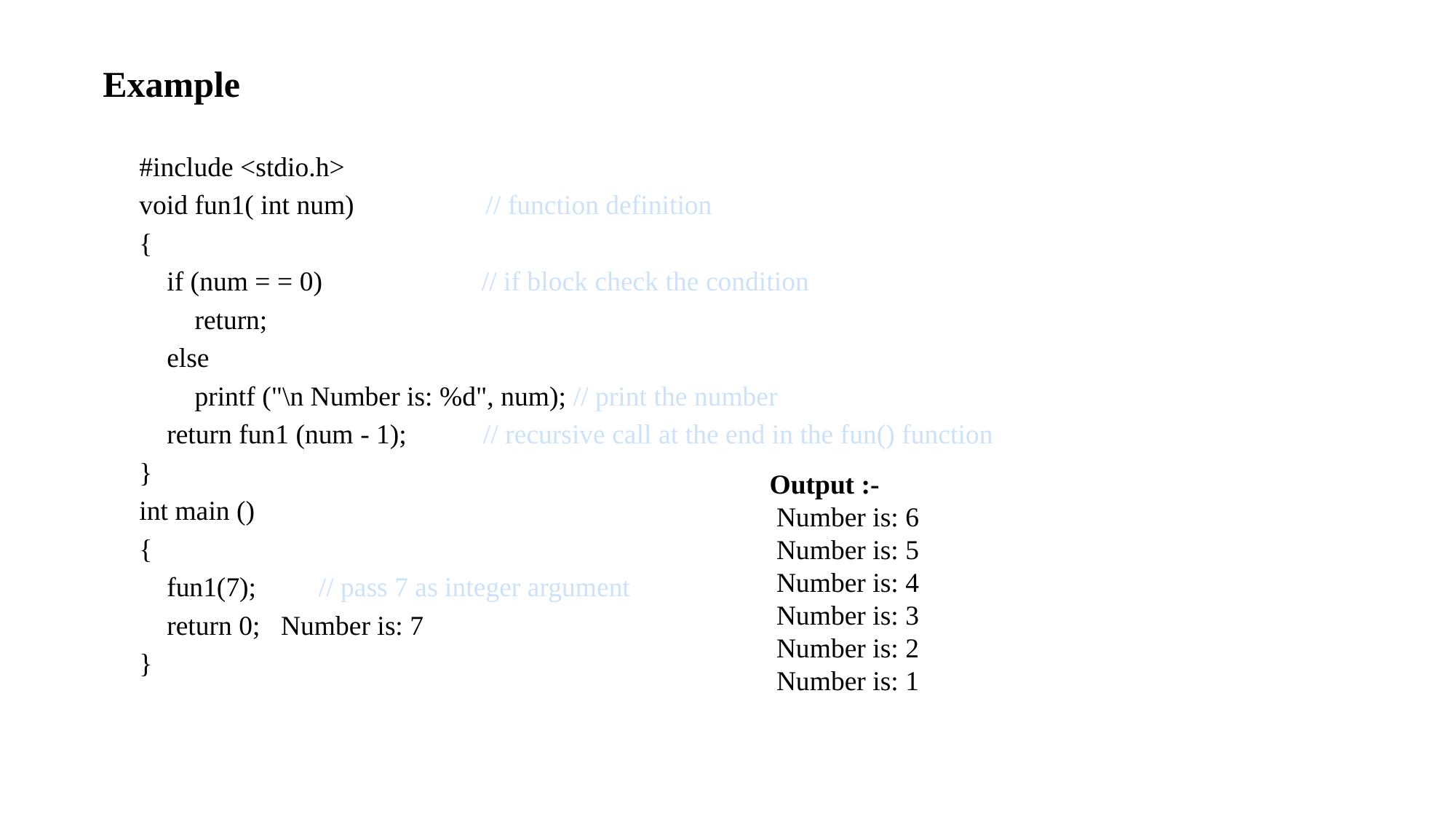

Example
#include <stdio.h>
void fun1( int num)                   // function definition
{
    if (num = = 0)                       // if block check the condition
        return;
    else
        printf ("\n Number is: %d", num); // print the number
    return fun1 (num - 1);           // recursive call at the end in the fun() function
}
int main ()
{
    fun1(7);         // pass 7 as integer argument
    return 0;   Number is: 7
}
Output :-
 Number is: 6
 Number is: 5
 Number is: 4
 Number is: 3
 Number is: 2
 Number is: 1